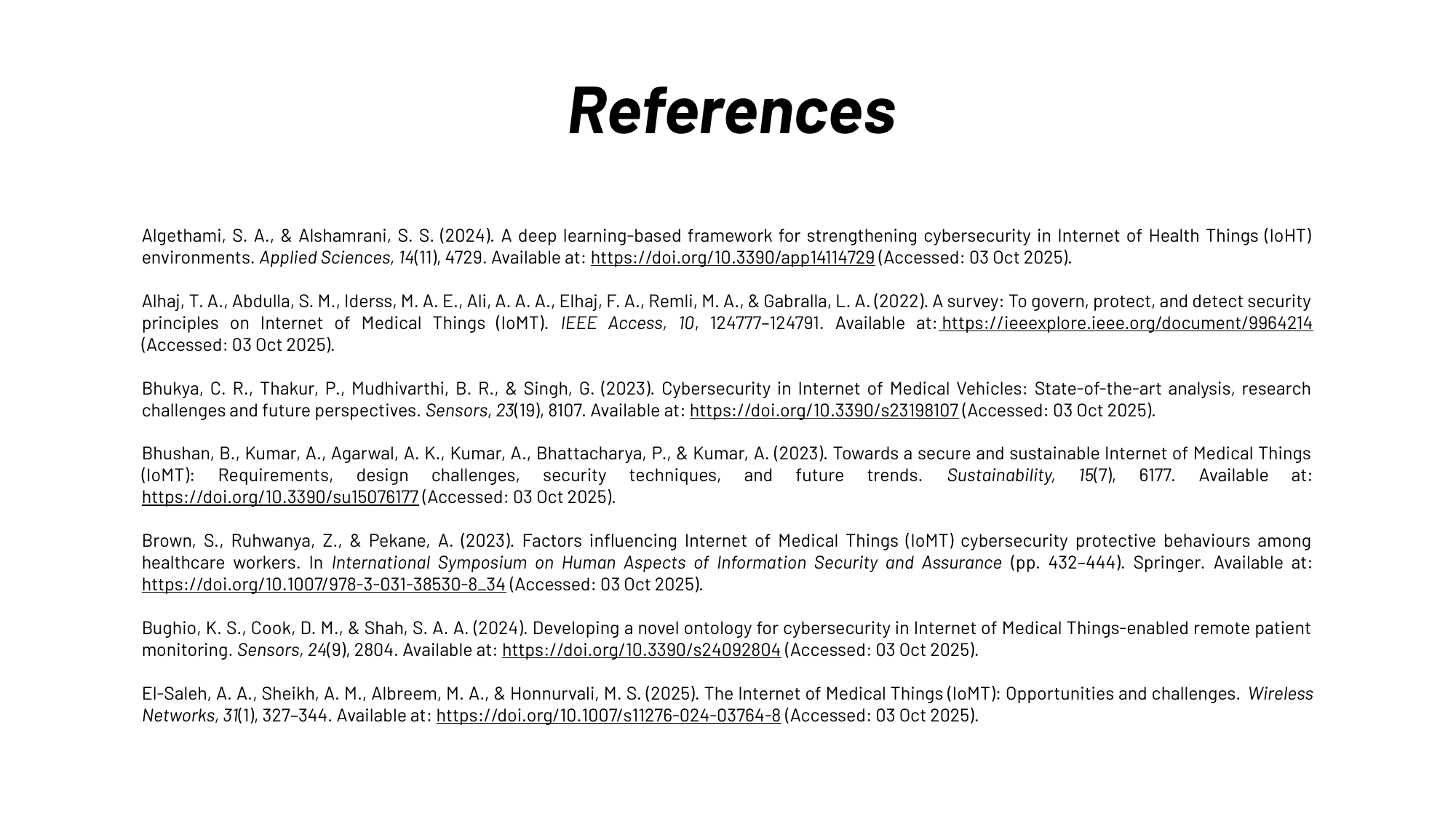

# References
Algethami, S. A., & Alshamrani, S. S. (2024). A deep learning-based framework for strengthening cybersecurity in Internet of Health Things (IoHT) environments. Applied Sciences, 14(11), 4729. Available at: https://doi.org/10.3390/app14114729 (Accessed: 03 Oct 2025).

Alhaj, T. A., Abdulla, S. M., Iderss, M. A. E., Ali, A. A. A., Elhaj, F. A., Remli, M. A., & Gabralla, L. A. (2022). A survey: To govern, protect, and detect security principles on Internet of Medical Things (IoMT). IEEE Access, 10, 124777–124791. Available at: https://ieeexplore.ieee.org/document/9964214 (Accessed: 03 Oct 2025).

Bhukya, C. R., Thakur, P., Mudhivarthi, B. R., & Singh, G. (2023). Cybersecurity in Internet of Medical Vehicles: State-of-the-art analysis, research challenges and future perspectives. Sensors, 23(19), 8107. Available at: https://doi.org/10.3390/s23198107 (Accessed: 03 Oct 2025).

Bhushan, B., Kumar, A., Agarwal, A. K., Kumar, A., Bhattacharya, P., & Kumar, A. (2023). Towards a secure and sustainable Internet of Medical Things (IoMT): Requirements, design challenges, security techniques, and future trends. Sustainability, 15(7), 6177. Available at: https://doi.org/10.3390/su15076177 (Accessed: 03 Oct 2025).

Brown, S., Ruhwanya, Z., & Pekane, A. (2023). Factors influencing Internet of Medical Things (IoMT) cybersecurity protective behaviours among healthcare workers. In International Symposium on Human Aspects of Information Security and Assurance (pp. 432–444). Springer. Available at:https://doi.org/10.1007/978-3-031-38530-8_34 (Accessed: 03 Oct 2025).

Bughio, K. S., Cook, D. M., & Shah, S. A. A. (2024). Developing a novel ontology for cybersecurity in Internet of Medical Things-enabled remote patient monitoring. Sensors, 24(9), 2804. Available at: https://doi.org/10.3390/s24092804 (Accessed: 03 Oct 2025).

El-Saleh, A. A., Sheikh, A. M., Albreem, M. A., & Honnurvali, M. S. (2025). The Internet of Medical Things (IoMT): Opportunities and challenges. Wireless Networks, 31(1), 327–344. Available at: https://doi.org/10.1007/s11276-024-03764-8 (Accessed: 03 Oct 2025).